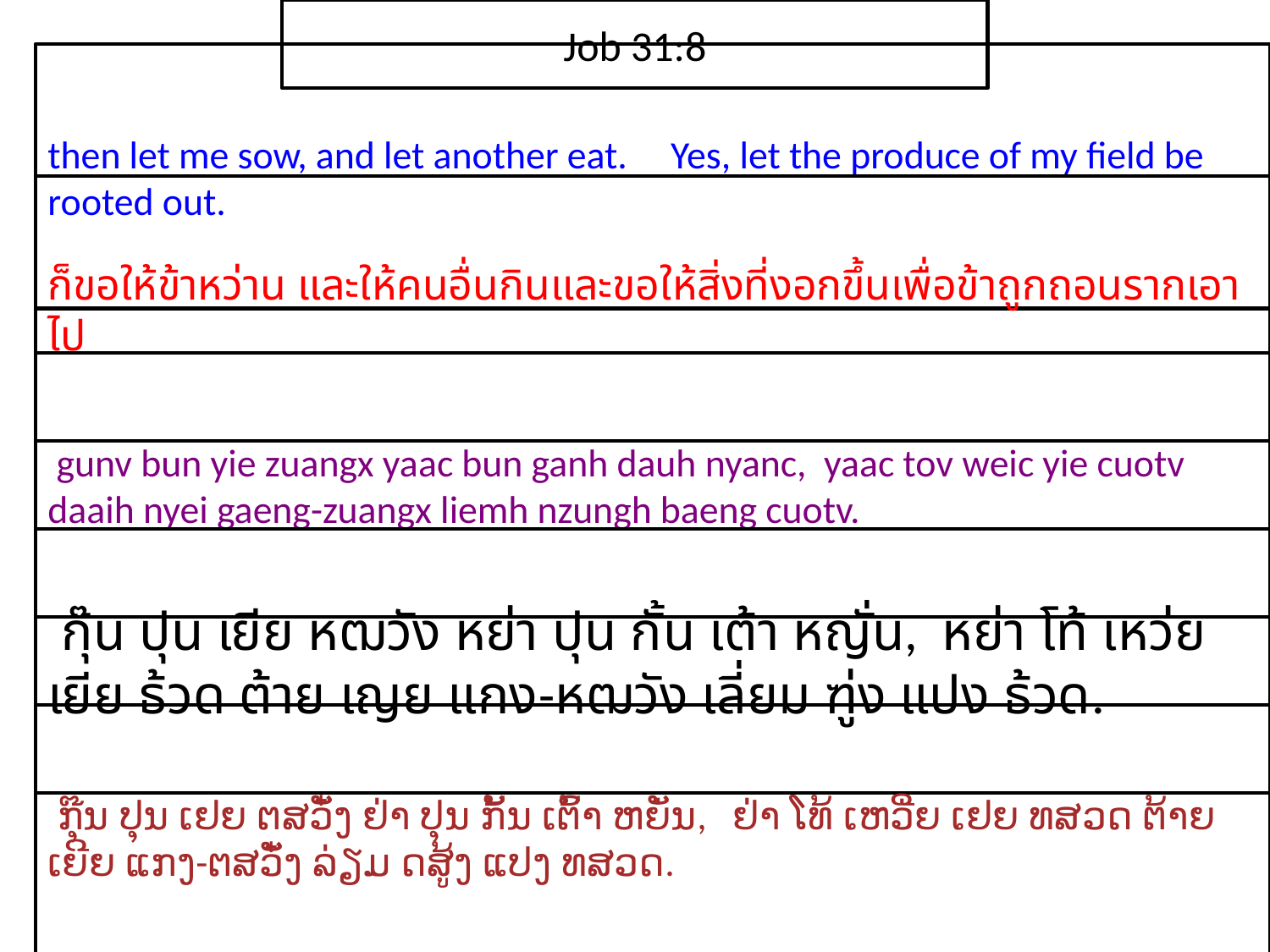

Job 31:8
then let me sow, and let another eat.     Yes, let the produce of my field be rooted out.
​ก็​ขอ​ให้​ข้า​หว่าน และ​ให้​คน​อื่น​กินและ​ขอ​ให้​สิ่ง​ที่​งอก​ขึ้น​เพื่อ​ข้า​ถูก​ถอน​ราก​เอา​ไป
 gunv bun yie zuangx yaac bun ganh dauh nyanc,  yaac tov weic yie cuotv daaih nyei gaeng-zuangx liemh nzungh baeng cuotv.
 กุ๊น ปุน เยีย หฒวัง หย่า ปุน กั้น เต้า หญั่น,  หย่า โท้ เหว่ย เยีย ธ้วด ต้าย เญย แกง-หฒวัง เลี่ยม ฑู่ง แปง ธ้วด.
 ກຸ໊ນ ປຸນ ເຢຍ ຕສວັ໋ງ ຢ່າ ປຸນ ກັ້ນ ເຕົ້າ ຫຍັ່ນ,   ຢ່າ ໂທ້ ເຫວີ່ຍ ເຢຍ ທສວດ ຕ້າຍ ເຍີຍ ແກງ-ຕສວັ໋ງ ລ່ຽມ ດສູ້ງ ແປງ ທສວດ.